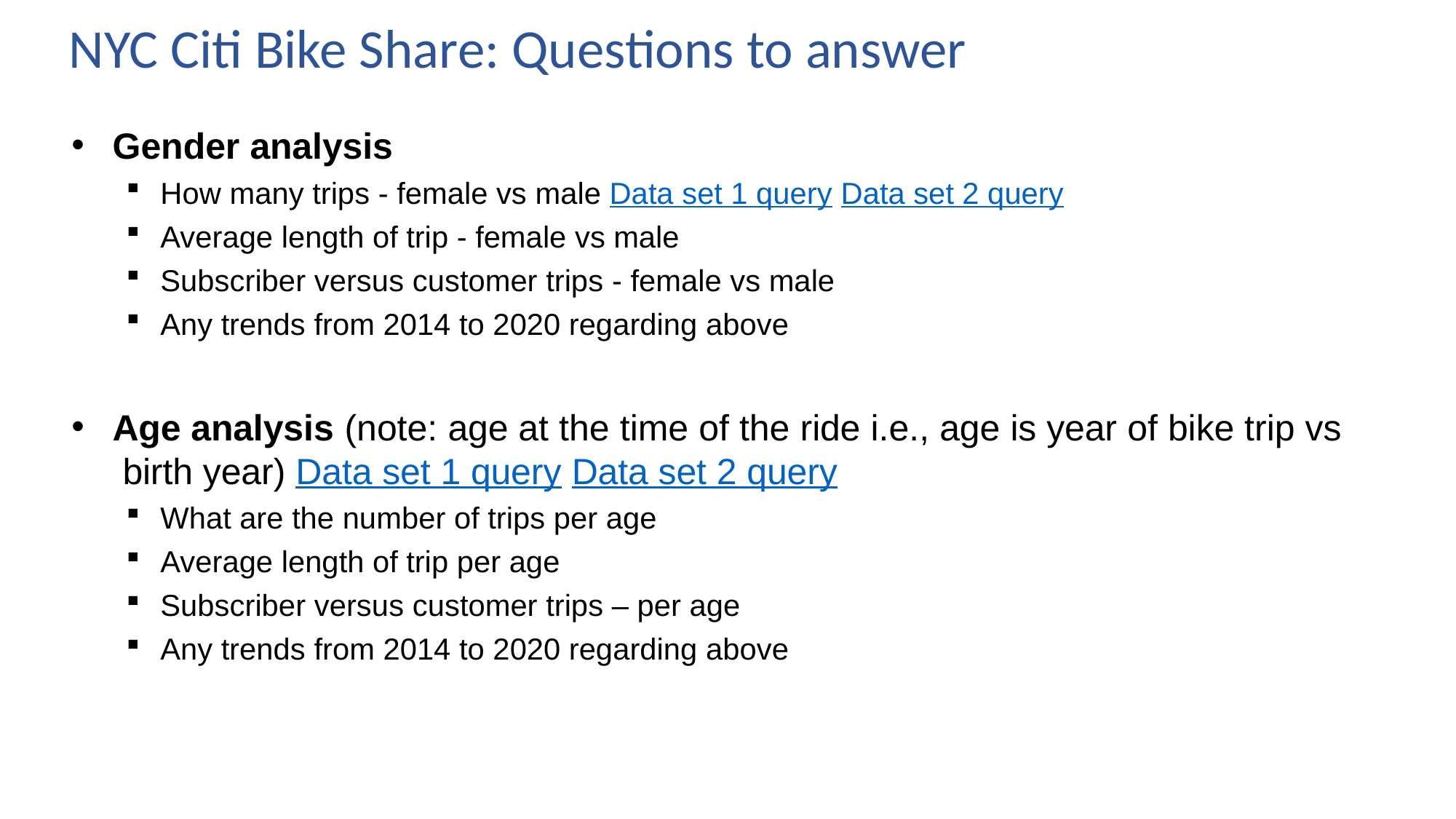

# NYC Citi Bike Share: Questions to answer
Gender analysis
How many trips - female vs male Data set 1 query Data set 2 query
Average length of trip - female vs male
Subscriber versus customer trips - female vs male
Any trends from 2014 to 2020 regarding above

Age analysis (note: age at the time of the ride i.e., age is year of bike trip vs  birth year) Data set 1 query Data set 2 query
What are the number of trips per age
Average length of trip per age
Subscriber versus customer trips – per age
Any trends from 2014 to 2020 regarding above